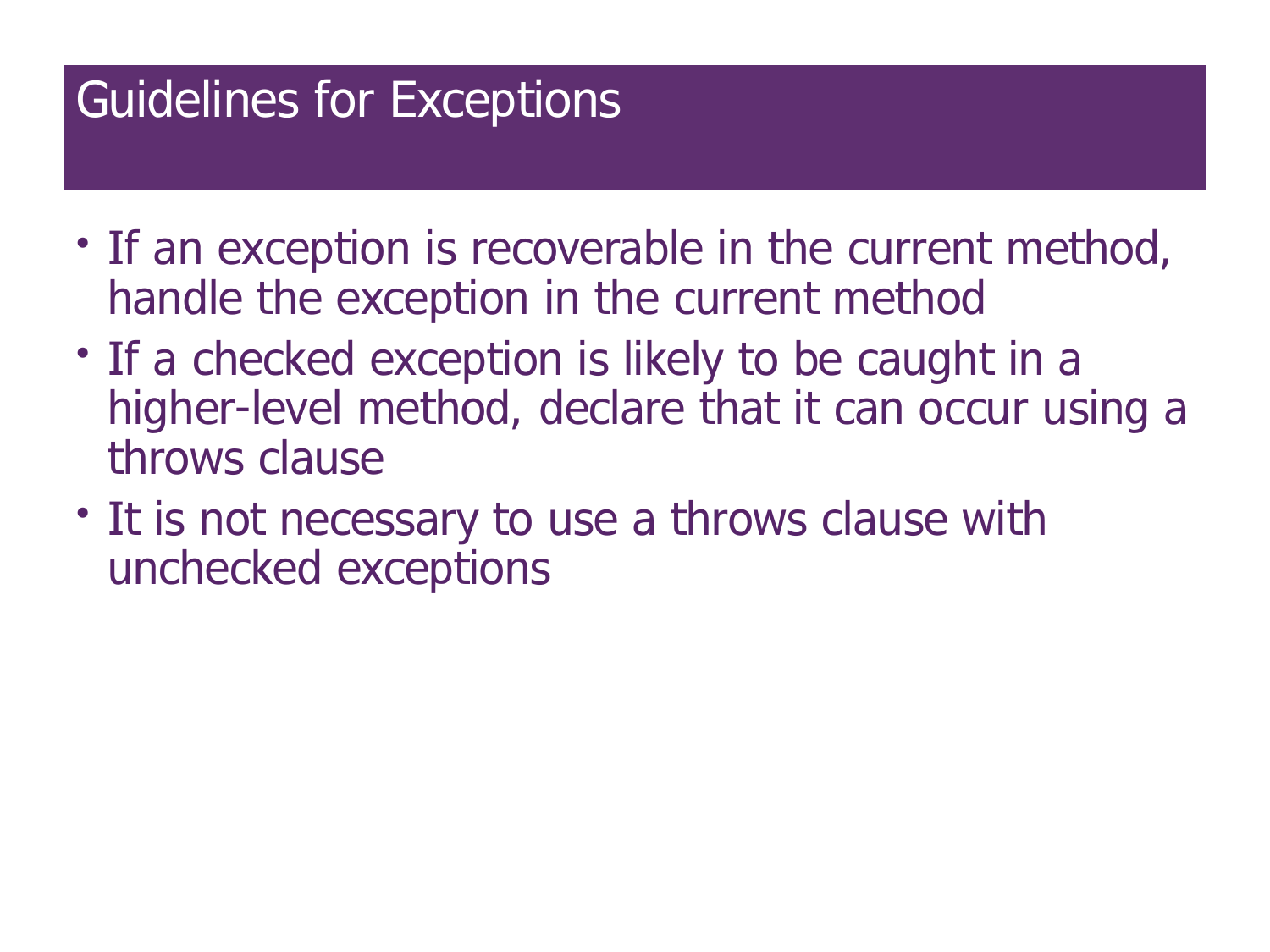

# Guidelines for Exceptions
If an exception is recoverable in the current method, handle the exception in the current method
If a checked exception is likely to be caught in a higher-level method, declare that it can occur using a throws clause
It is not necessary to use a throws clause with unchecked exceptions